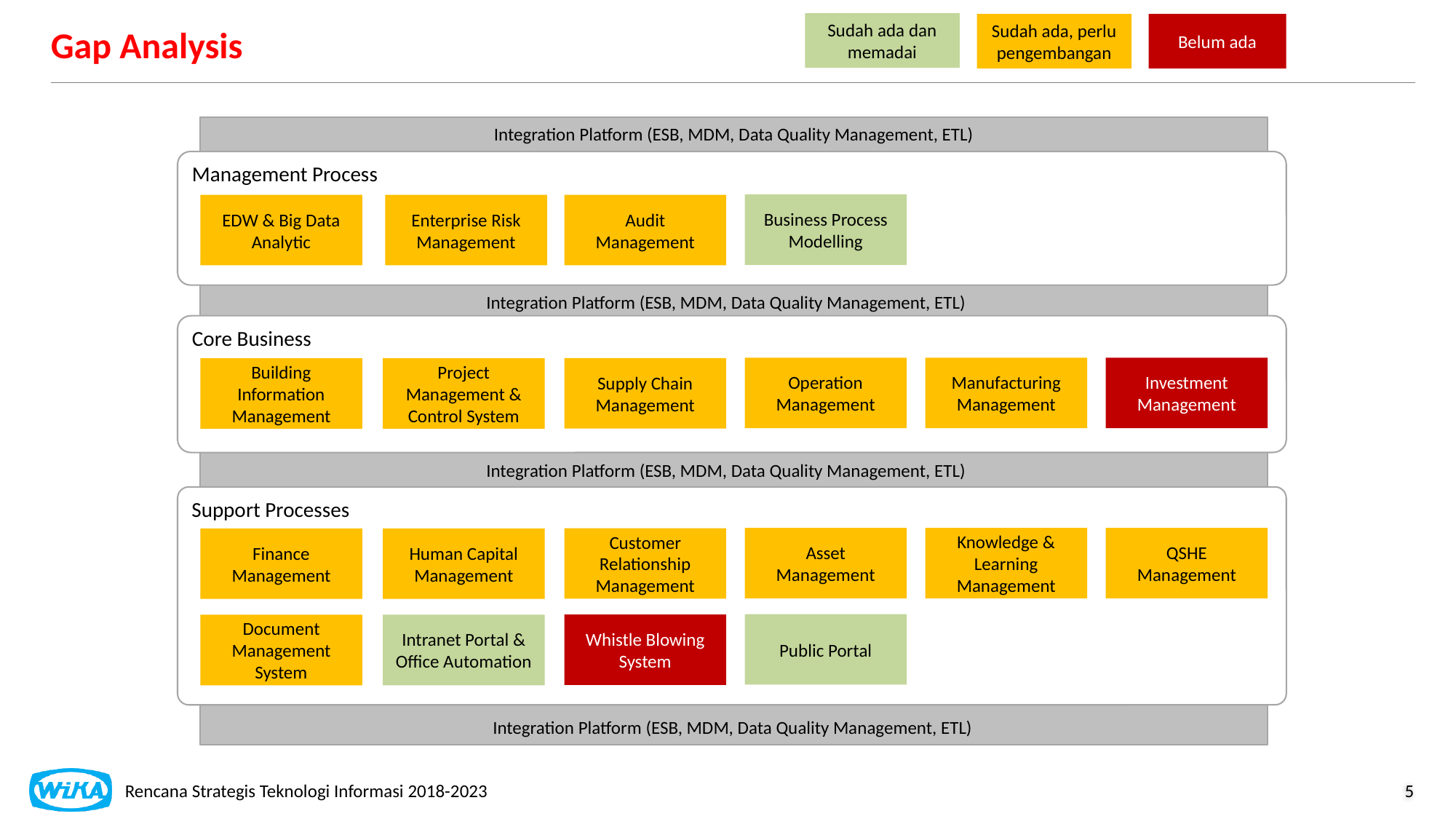

Sudah ada dan memadai
# Gap Analysis
Sudah ada, perlu pengembangan
Belum ada
Integration Platform (ESB, MDM, Data Quality Management, ETL)
Management Process
Business Process Modelling
EDW & Big Data Analytic
Enterprise Risk Management
Audit Management
Integration Platform (ESB, MDM, Data Quality Management, ETL)
Core Business
Operation Management
Manufacturing Management
Investment Management
Supply Chain Management
Building Information Management
Project Management & Control System
Integration Platform (ESB, MDM, Data Quality Management, ETL)
Support Processes
Asset Management
Knowledge & Learning Management
QSHE Management
Customer Relationship Management
Finance Management
Human Capital Management
Public Portal
Whistle Blowing System
Document Management System
Intranet Portal & Office Automation
Integration Platform (ESB, MDM, Data Quality Management, ETL)
Rencana Strategis Teknologi Informasi 2018-2023